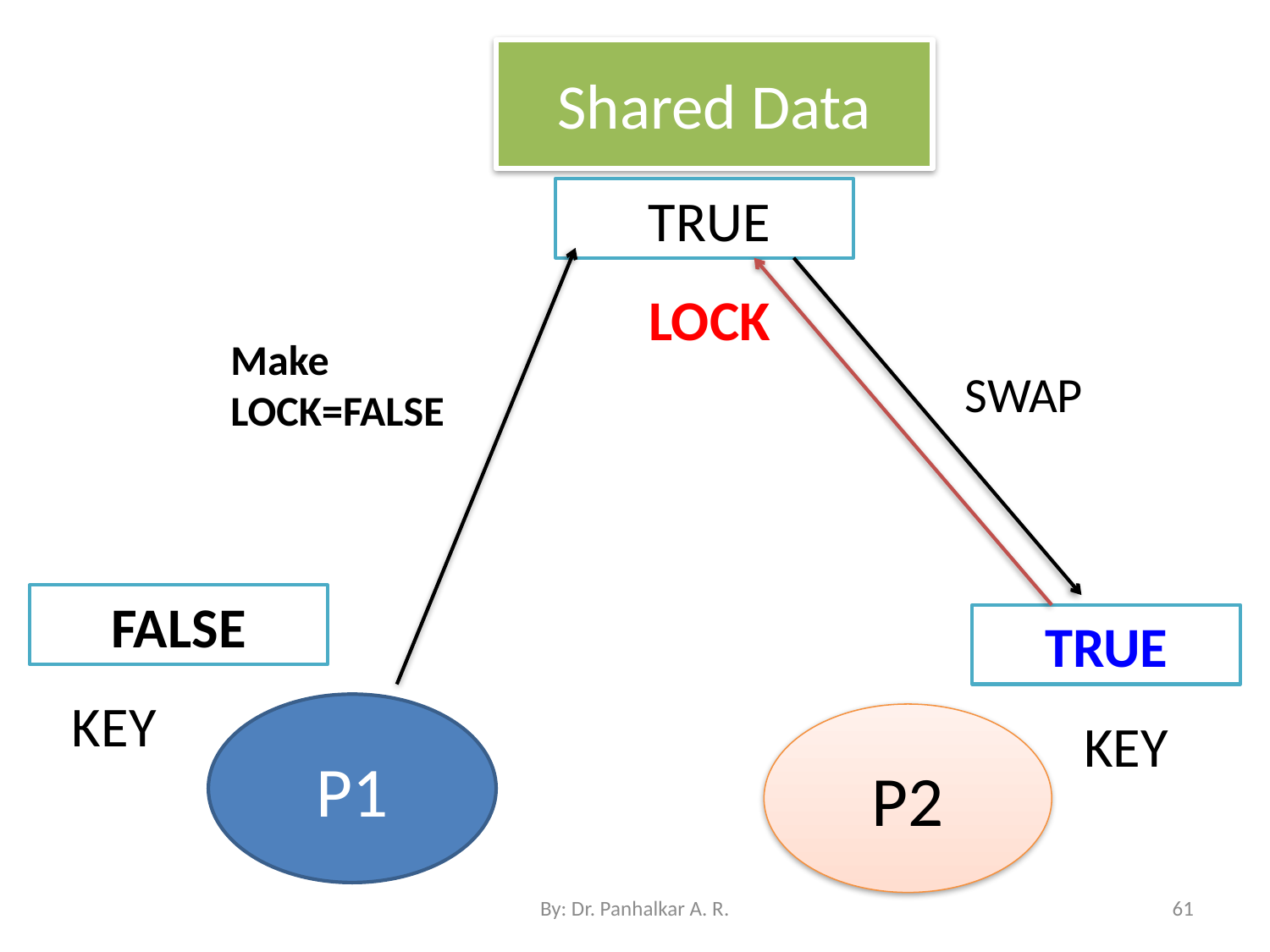

Shared Data

TRUE
LOCK
Make LOCK=FALSE
SWAP
FALSE
TRUE
KEY
P1
P2
KEY
By: Dr. Panhalkar A. R.
61